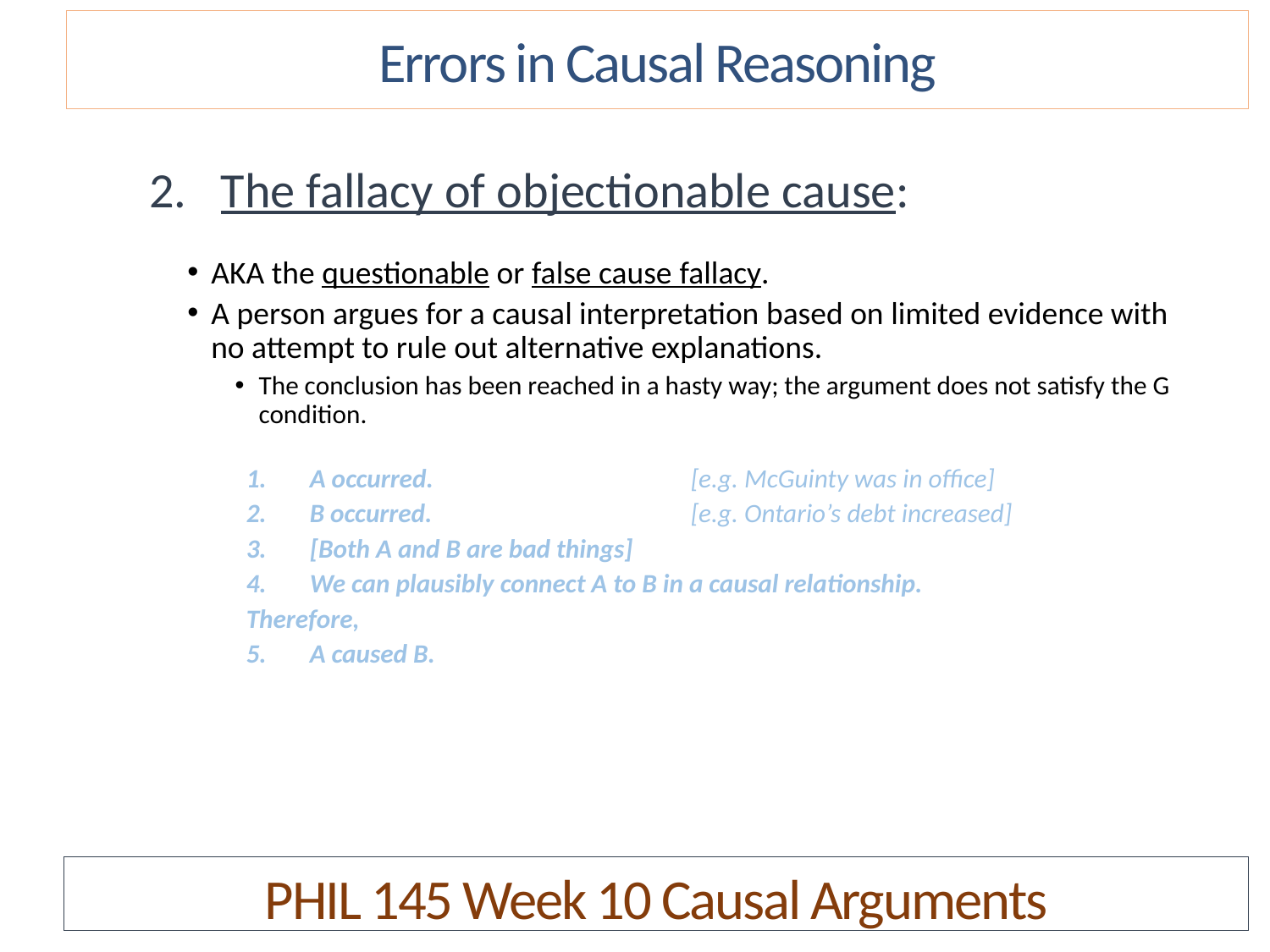

Errors in Causal Reasoning
The fallacy of objectionable cause:

AKA the questionable or false cause fallacy.
A person argues for a causal interpretation based on limited evidence with no attempt to rule out alternative explanations.
The conclusion has been reached in a hasty way; the argument does not satisfy the G condition.

A occurred. 		[e.g. McGuinty was in office]
B occurred. 		[e.g. Ontario’s debt increased]
[Both A and B are bad things]
We can plausibly connect A to B in a causal relationship.
Therefore,
A caused B.
PHIL 145 Week 10 Causal Arguments